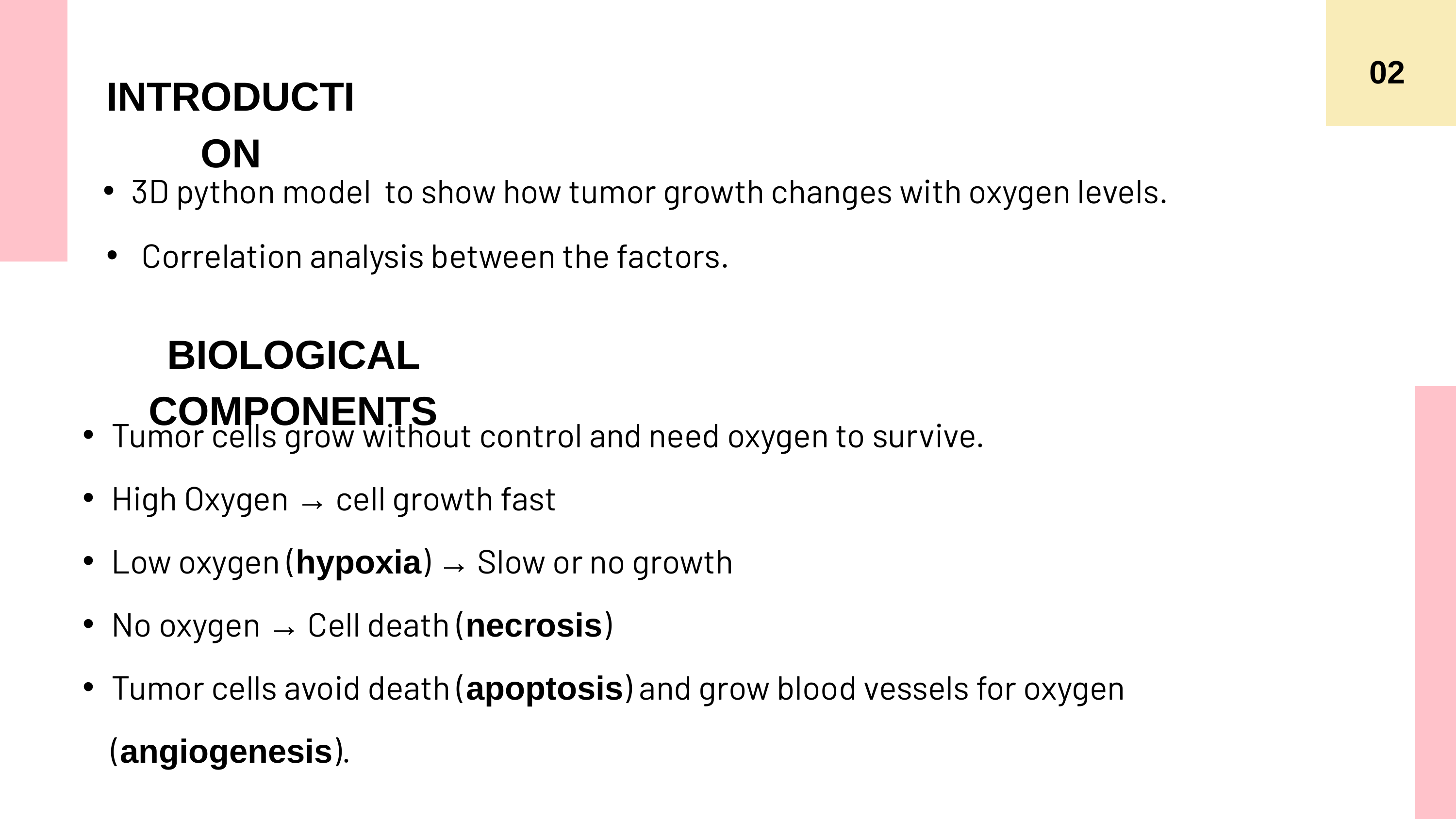

02
INTRODUCTION
3D python model  to show how tumor growth changes with oxygen levels.
 Correlation analysis between the factors.

BIOLOGICAL COMPONENTS

Tumor cells grow without control and need oxygen to survive.
High Oxygen → cell growth fast
Low oxygen (hypoxia) → Slow or no growth
No oxygen → Cell death (necrosis)
Tumor cells avoid death (apoptosis) and grow blood vessels for oxygen (angiogenesis).